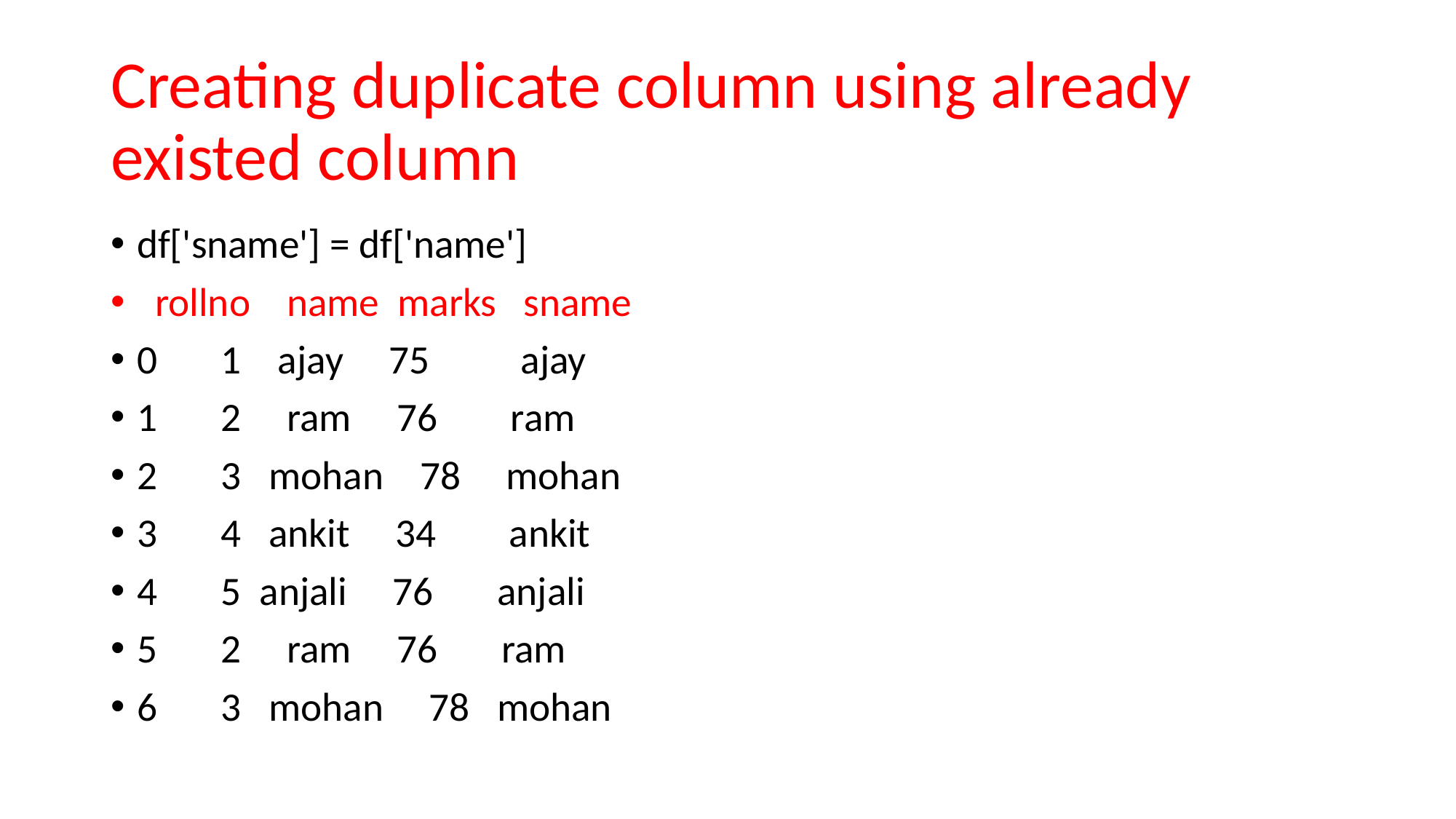

# Creating duplicate column using already existed column
df['sname'] = df['name']
  rollno    name  marks   sname
0       1    ajay     75          ajay
1       2     ram     76        ram
2       3   mohan    78     mohan
3       4   ankit     34        ankit
4       5  anjali     76       anjali
5       2     ram     76       ram
6       3   mohan     78   mohan